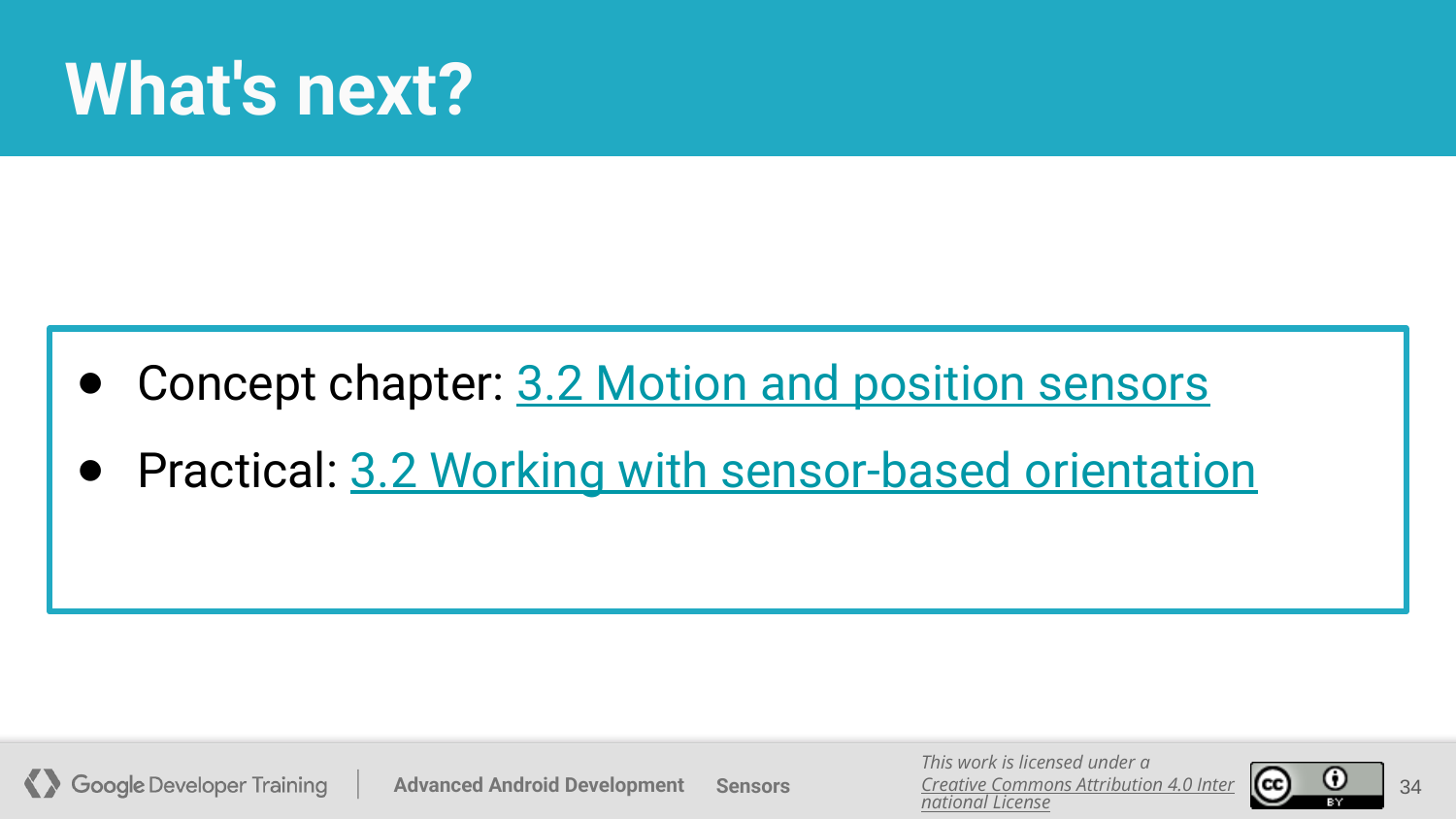

# What's next?
Concept chapter: 3.2 Motion and position sensors
Practical: 3.2 Working with sensor-based orientation
34